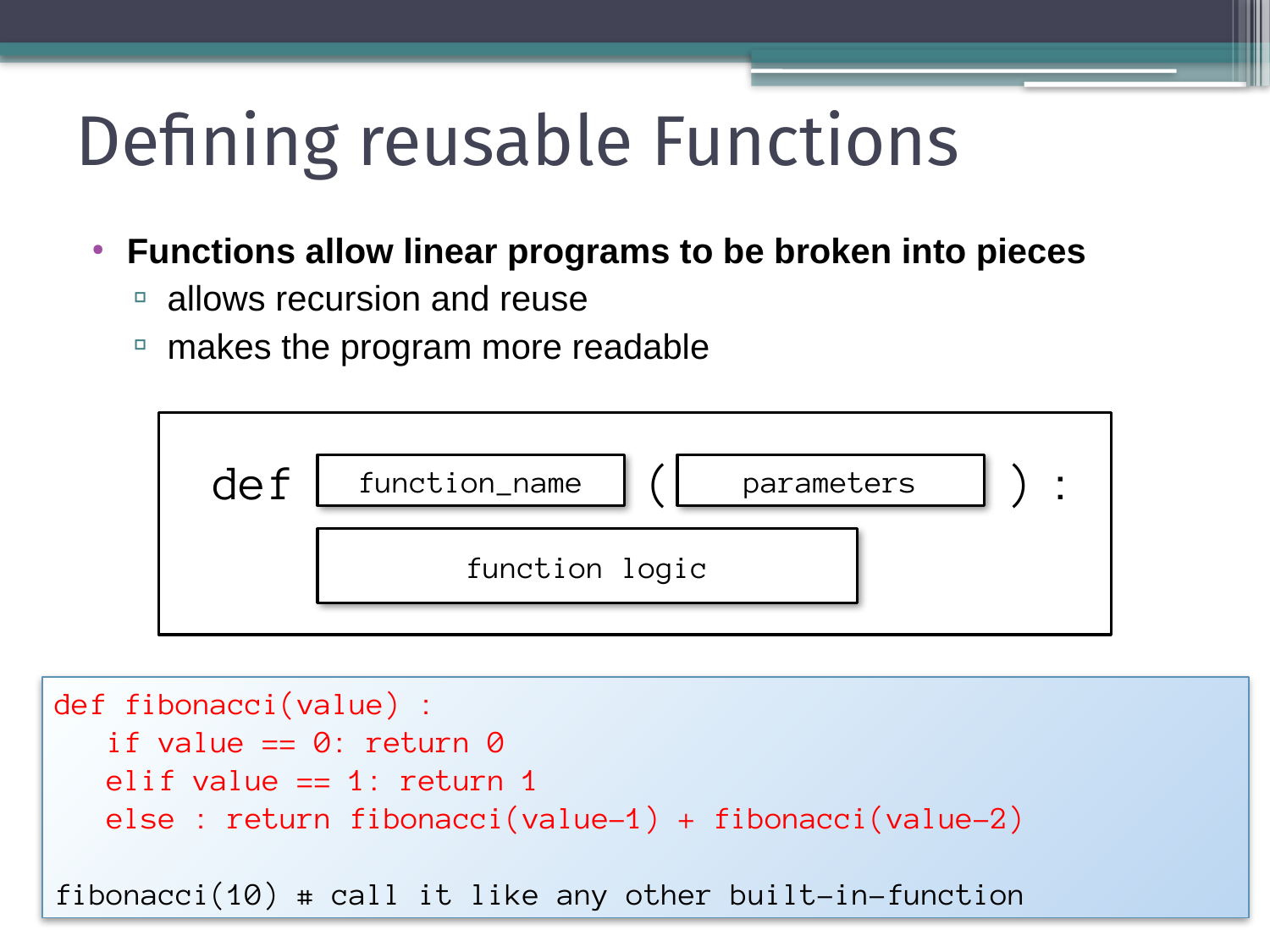

# Defining reusable Functions
Functions allow linear programs to be broken into pieces
allows recursion and reuse
makes the program more readable

def
:
function_name
function logic
(
)
parameters
def fibonacci(value) :
   if value == 0: return 0
   elif value == 1: return 1
   else : return fibonacci(value-1) + fibonacci(value-2)

fibonacci(10) # call it like any other built-in-function